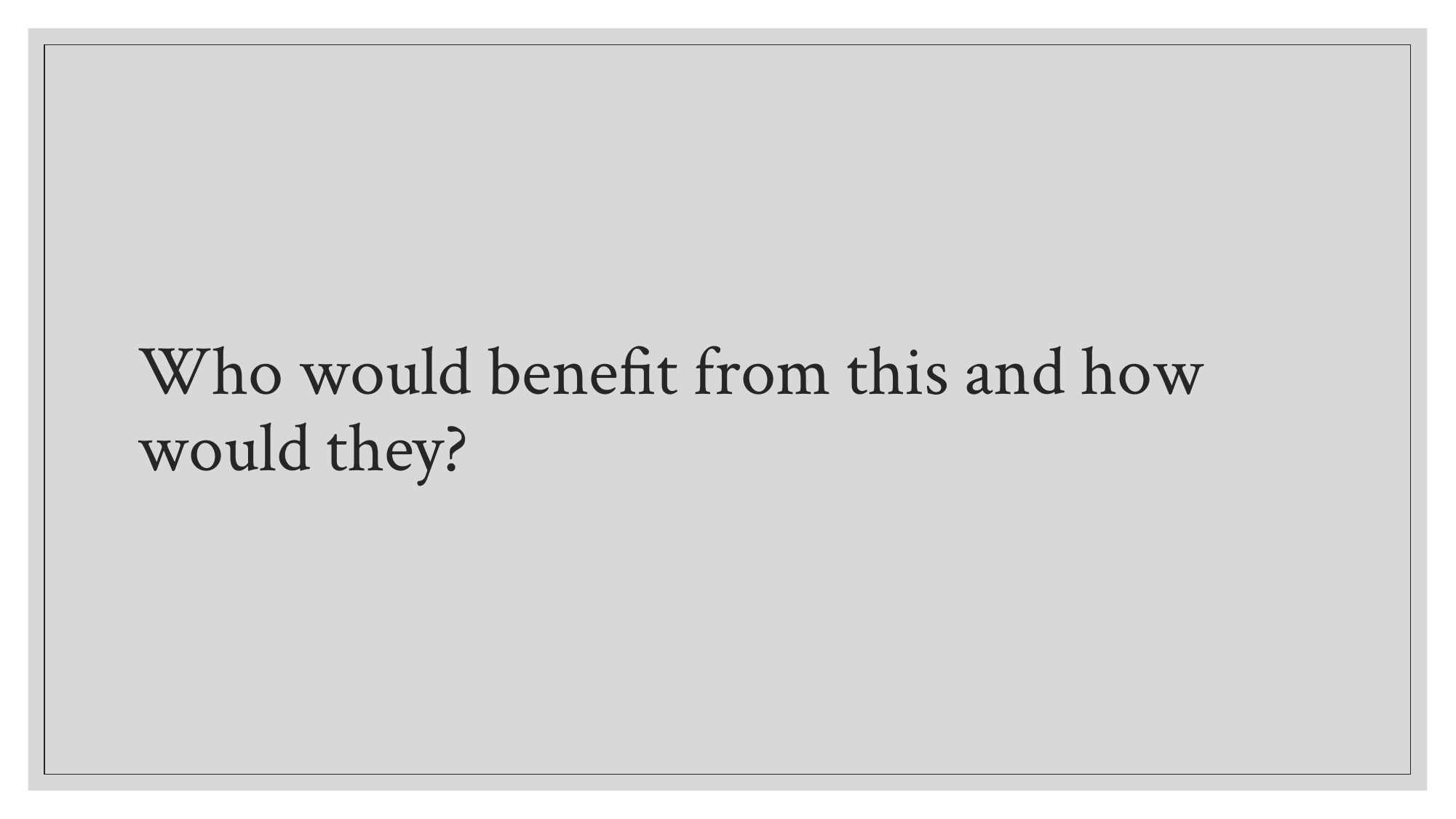

# Who would benefit from this and how would they?